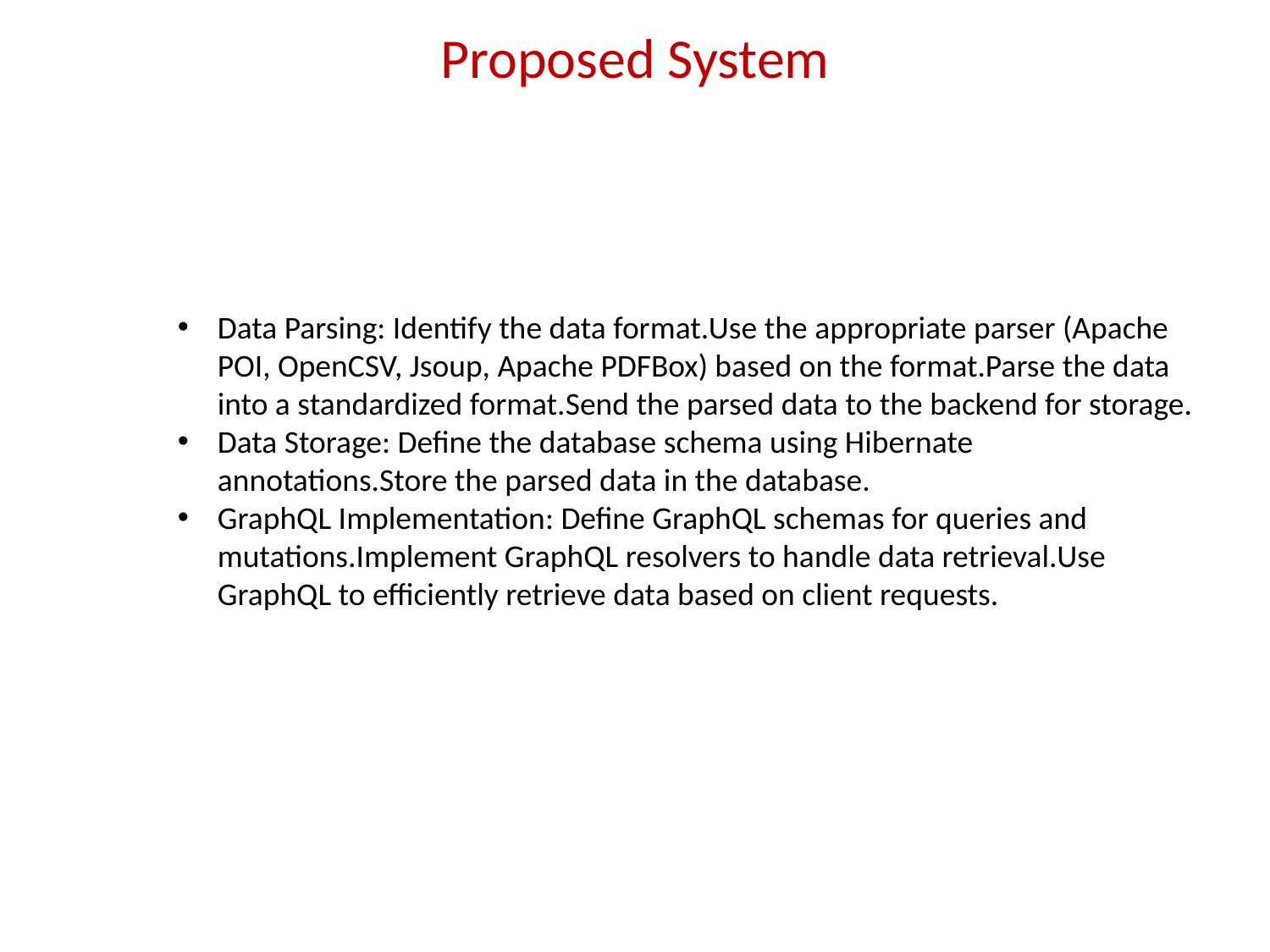

# Proposed System
Data Parsing: Identify the data format.Use the appropriate parser (Apache POI, OpenCSV, Jsoup, Apache PDFBox) based on the format.Parse the data into a standardized format.Send the parsed data to the backend for storage.
Data Storage: Define the database schema using Hibernate annotations.Store the parsed data in the database.
GraphQL Implementation: Define GraphQL schemas for queries and mutations.Implement GraphQL resolvers to handle data retrieval.Use GraphQL to efficiently retrieve data based on client requests.